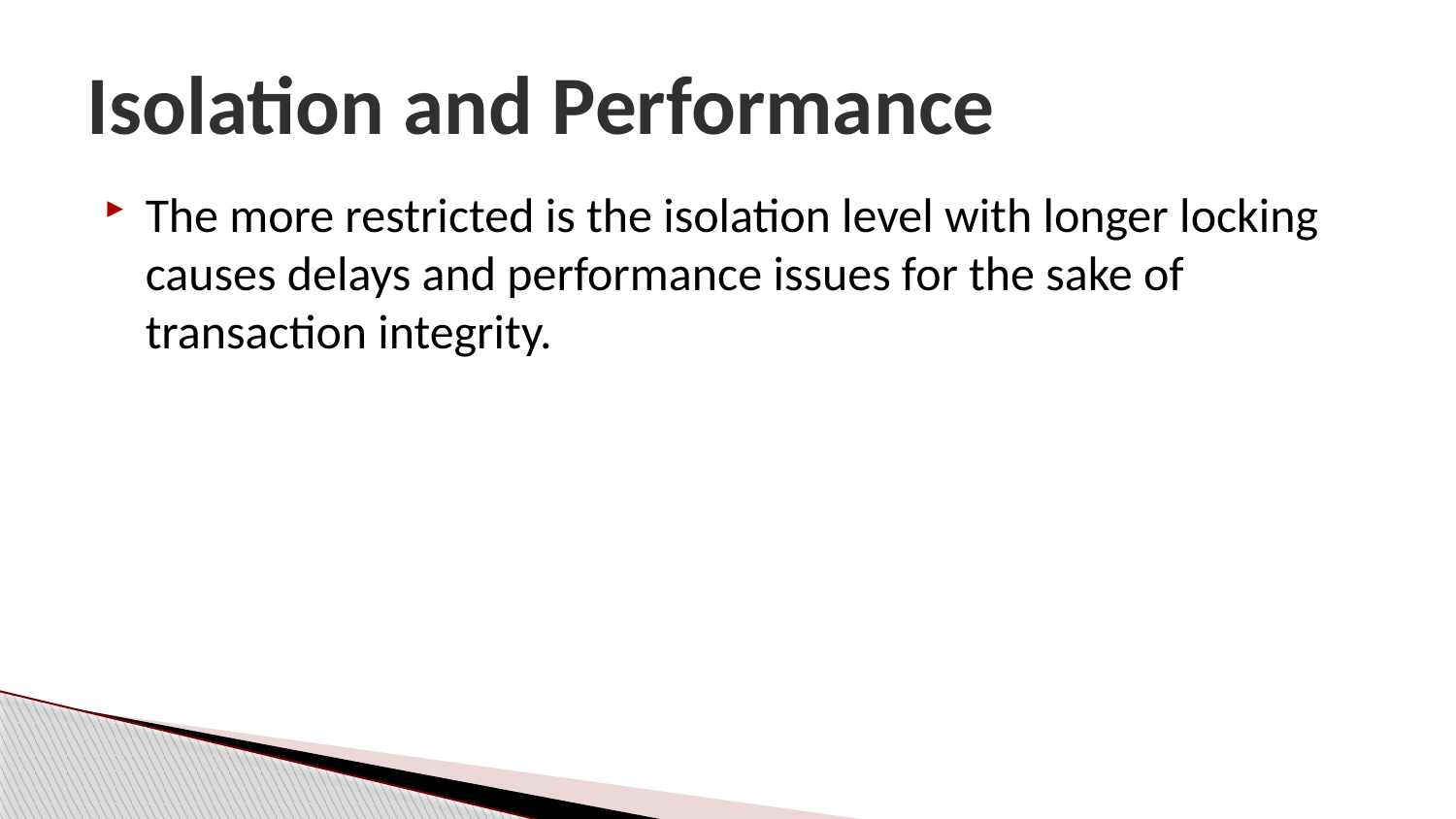

# Isolation and Performance
The more restricted is the isolation level with longer locking causes delays and performance issues for the sake of transaction integrity.